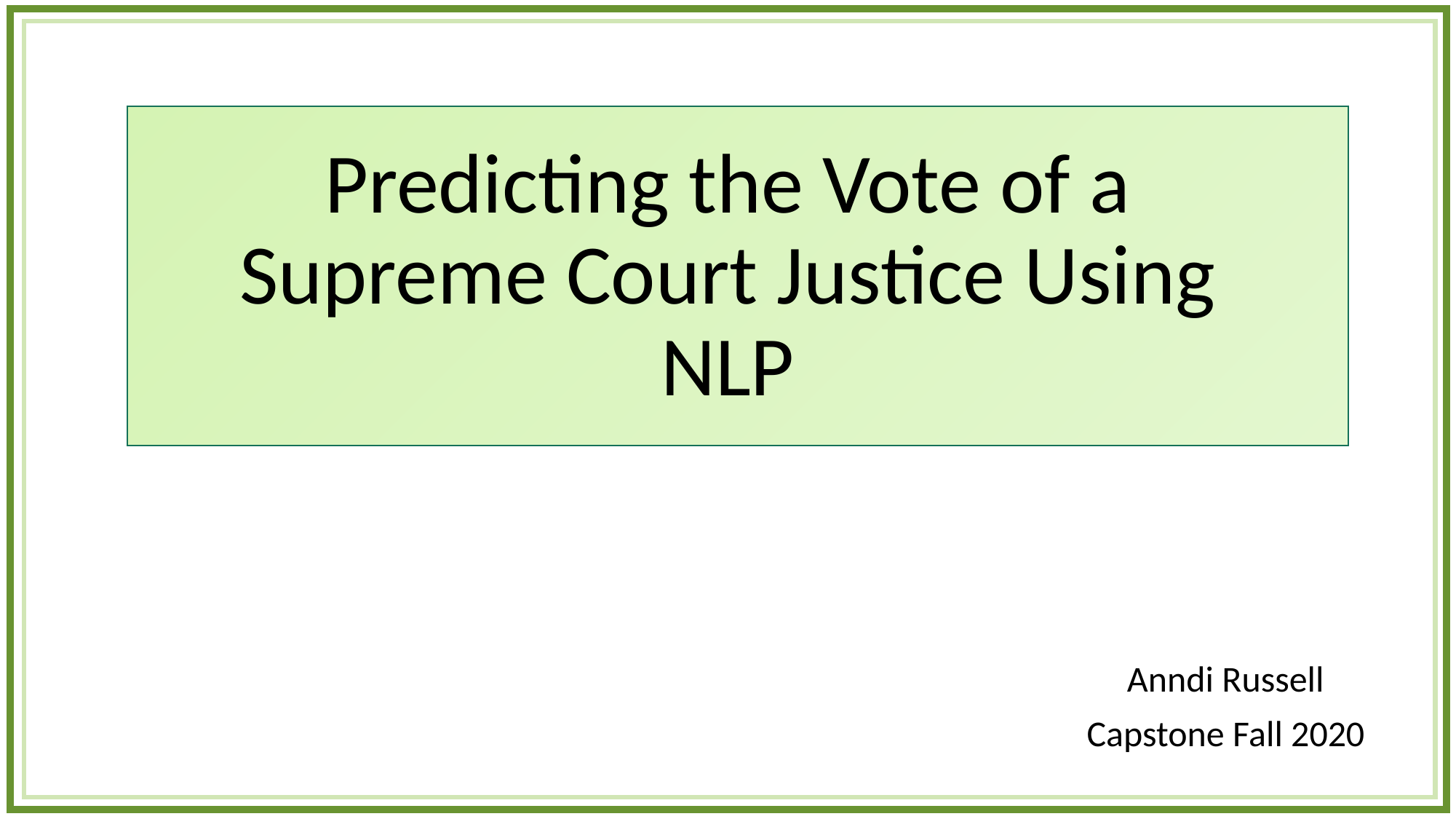

# Predicting the Vote of a Supreme Court Justice Using NLP
Anndi Russell
Capstone Fall 2020